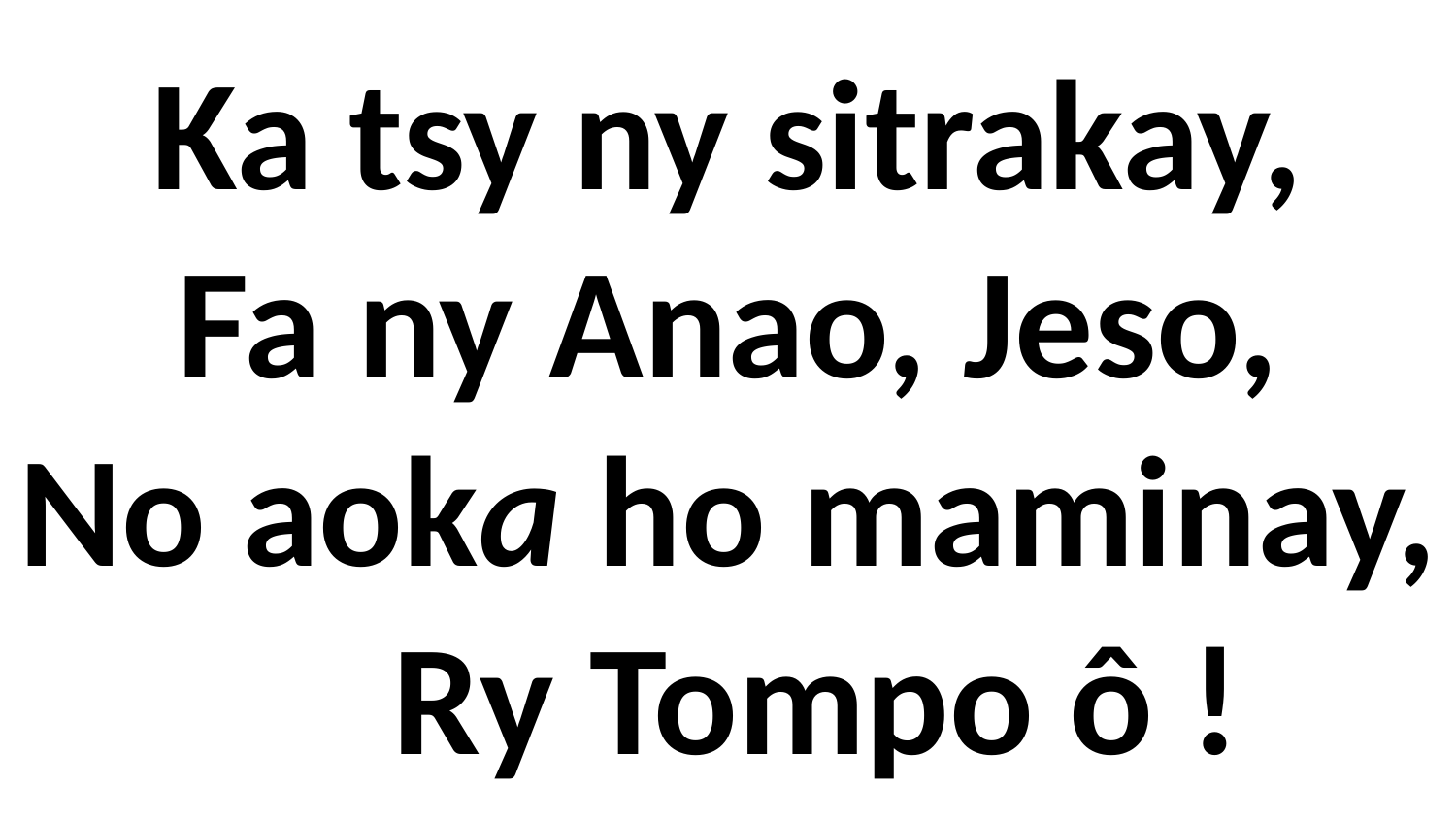

# Ka tsy ny sitrakay, Fa ny Anao, Jeso, No aoka ho maminay, Ry Tompo ô !